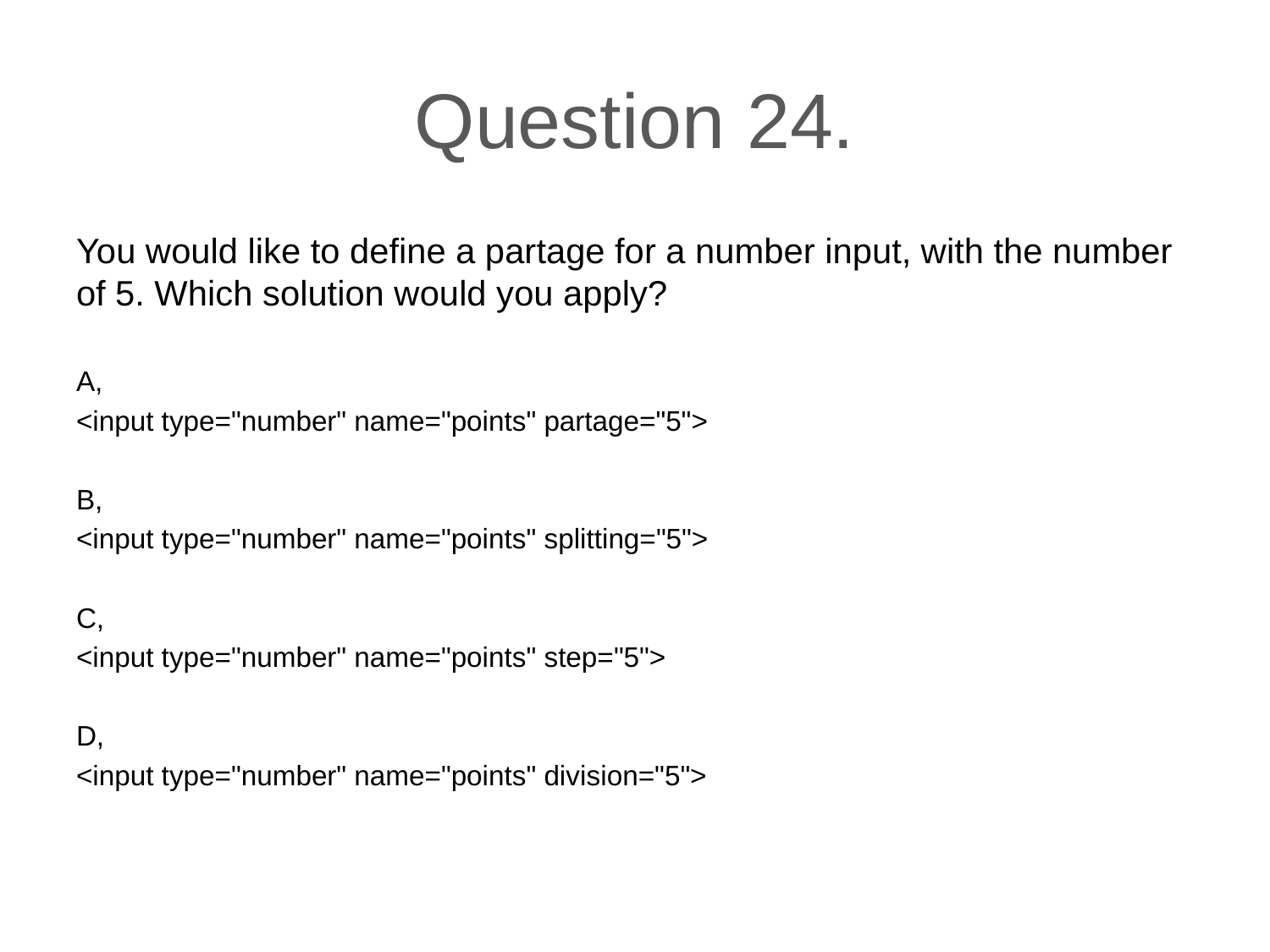

# Question 24.
You would like to define a partage for a number input, with the number of 5. Which solution would you apply?

A,
<input type="number" name="points" partage="5">

B,
<input type="number" name="points" splitting="5">

C,
<input type="number" name="points" step="5">

D,
<input type="number" name="points" division="5">